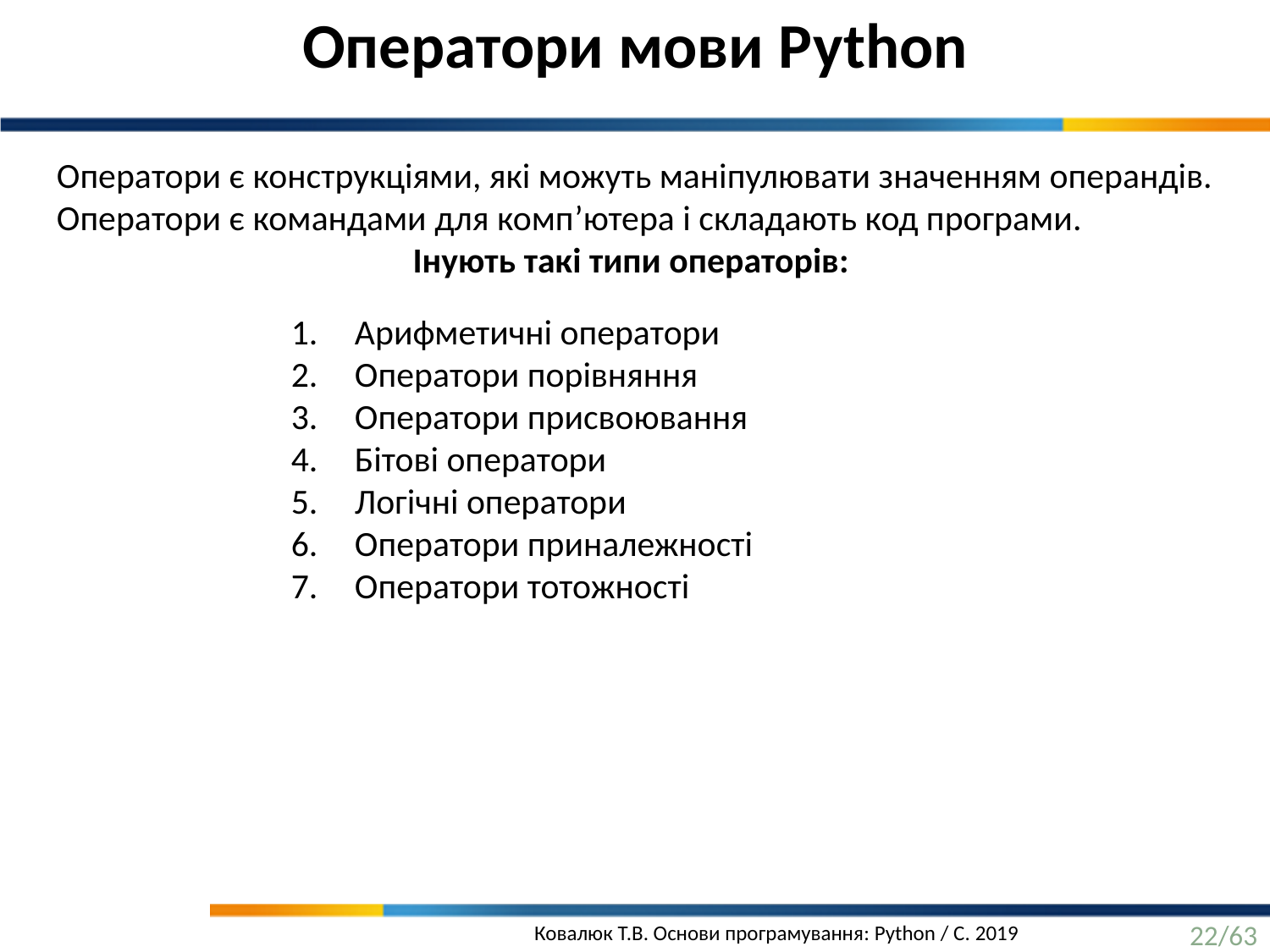

Оператори мови Python
Оператори є конструкціями, які можуть маніпулювати значенням операндів.
Оператори є командами для комп’ютера і складають код програми.
Інують такі типи операторів:
Арифметичні оператори
Оператори порівняння
Оператори присвоювання
Бітові оператори
Логічні оператори
Оператори приналежності
Оператори тотожності
22/63